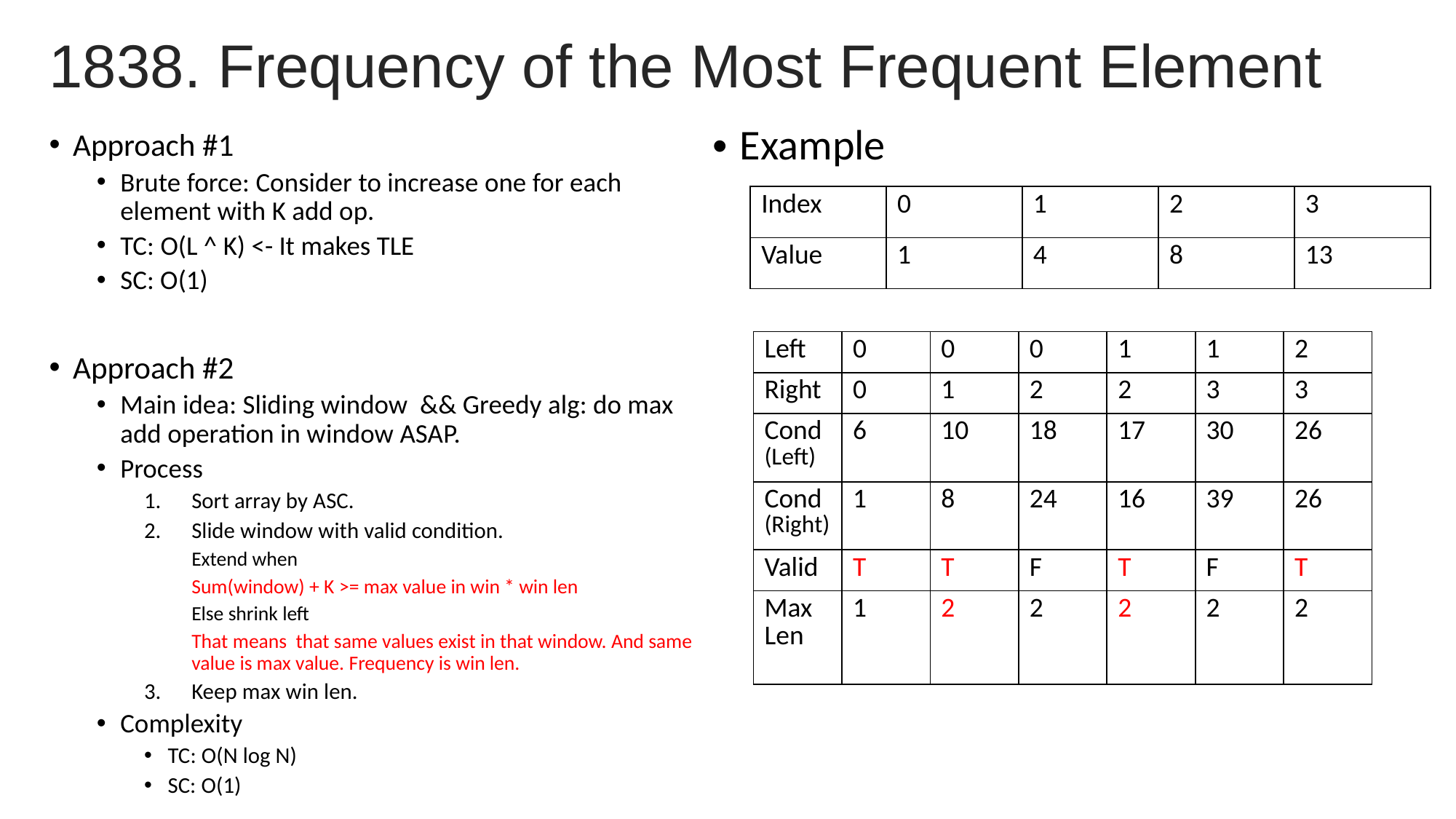

# 1838. Frequency of the Most Frequent Element
Approach #1
Brute force: Consider to increase one for each element with K add op.
TC: O(L ^ K) <- It makes TLE
SC: O(1)

Approach #2
Main idea: Sliding window  && Greedy alg: do max add operation in window ASAP.
Process
Sort array by ASC.
Slide window with valid condition.
Extend when
	Sum(window) + K >= max value in win * win len
Else shrink left
That means  that same values exist in that window. And same value is max value. Frequency is win len.
Keep max win len.
Complexity
TC: O(N log N)
SC: O(1)

Example

| Index | 0 | 1 | 2 | 3 |
| --- | --- | --- | --- | --- |
| Value | 1 | 4 | 8 | 13 |
| Left | 0 | 0 | 0 | 1 | 1 | 2 |
| --- | --- | --- | --- | --- | --- | --- |
| Right | 0 | 1 | 2 | 2 | 3 | 3 |
| Cond (Left) | 6 | 10 | 18 | 17 | 30 | 26 |
| Cond (Right) | 1 | 8 | 24 | 16 | 39 | 26 |
| Valid | T | T | F | T | F | T |
| Max Len | 1 | 2 | 2 | 2 | 2 | 2 |